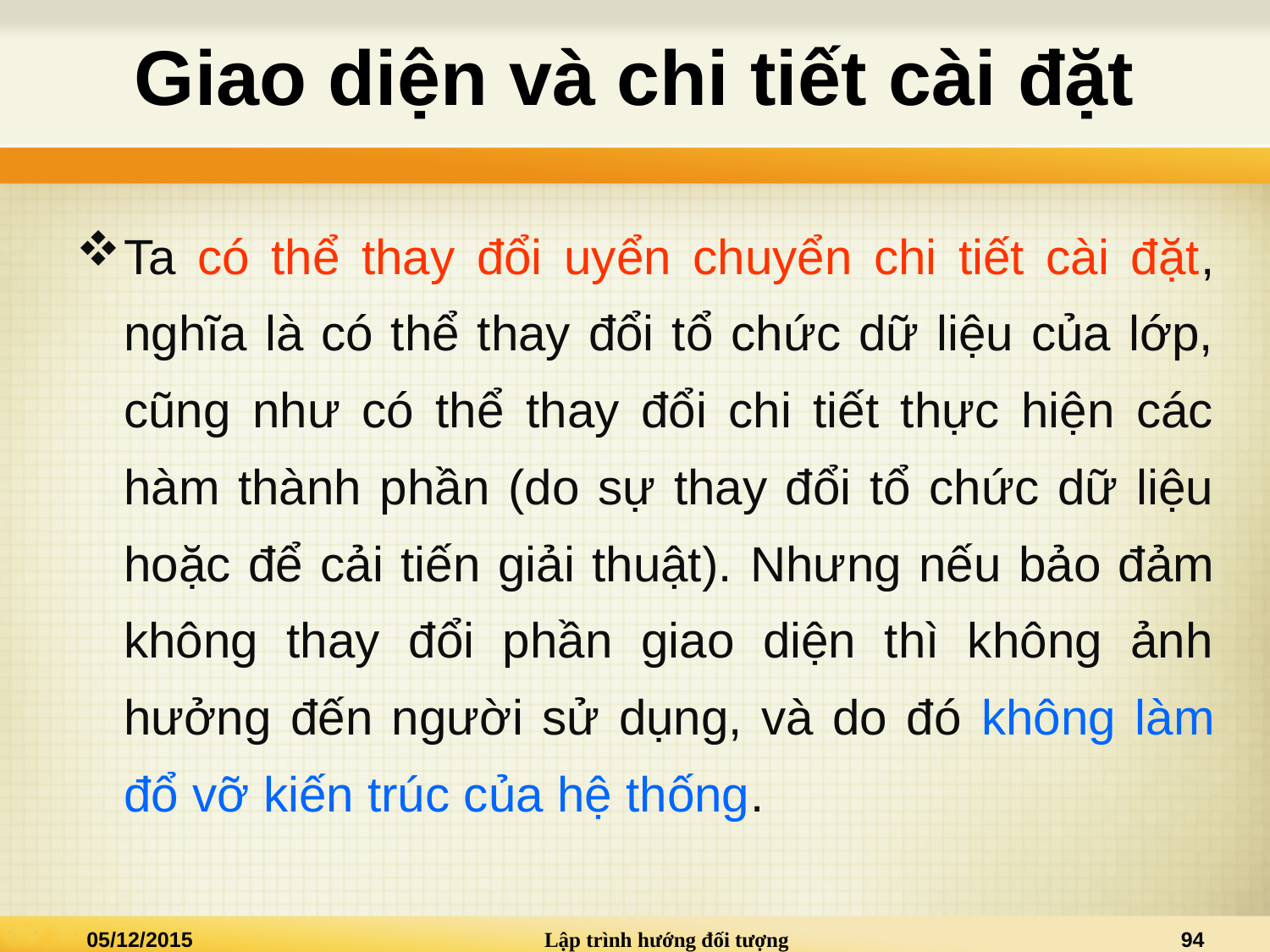

# Giao diện và chi tiết cài đặt
Ta có thể thay đổi uyển chuyển chi tiết cài đặt, nghĩa là có thể thay đổi tổ chức dữ liệu của lớp, cũng như có thể thay đổi chi tiết thực hiện các hàm thành phần (do sự thay đổi tổ chức dữ liệu hoặc để cải tiến giải thuật). Nhưng nếu bảo đảm không thay đổi phần giao diện thì không ảnh hưởng đến người sử dụng, và do đó không làm đổ vỡ kiến trúc của hệ thống.
05/12/2015
Lập trình hướng đối tượng
94